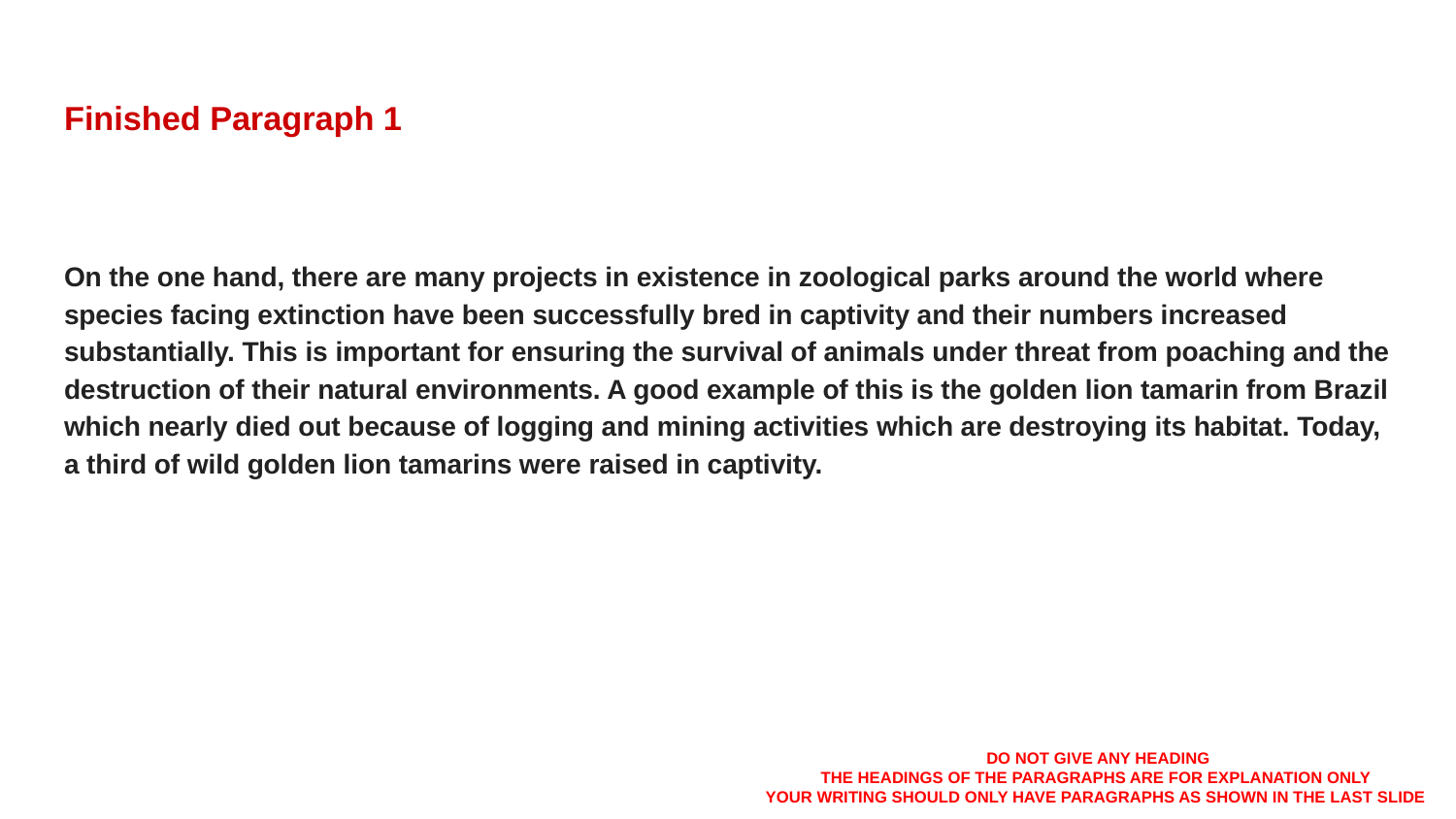

# Finished Paragraph 1

On the one hand, there are many projects in existence in zoological parks around the world where species facing extinction have been successfully bred in captivity and their numbers increased substantially. This is important for ensuring the survival of animals under threat from poaching and the destruction of their natural environments. A good example of this is the golden lion tamarin from Brazil which nearly died out because of logging and mining activities which are destroying its habitat. Today, a third of wild golden lion tamarins were raised in captivity.

DO NOT GIVE ANY HEADING
THE HEADINGS OF THE PARAGRAPHS ARE FOR EXPLANATION ONLY
YOUR WRITING SHOULD ONLY HAVE PARAGRAPHS AS SHOWN IN THE LAST SLIDE